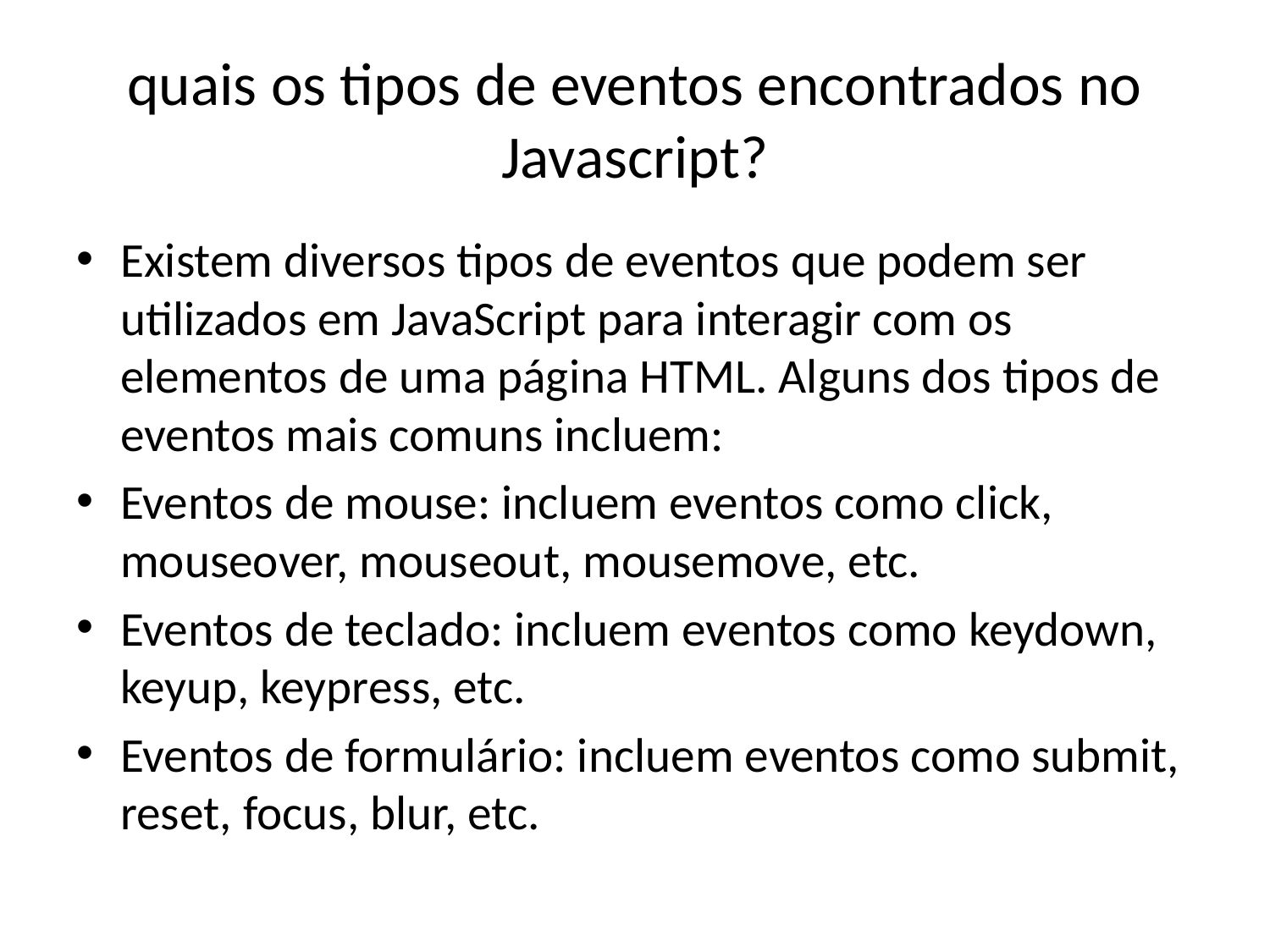

# quais os tipos de eventos encontrados no Javascript?
Existem diversos tipos de eventos que podem ser utilizados em JavaScript para interagir com os elementos de uma página HTML. Alguns dos tipos de eventos mais comuns incluem:
Eventos de mouse: incluem eventos como click, mouseover, mouseout, mousemove, etc.
Eventos de teclado: incluem eventos como keydown, keyup, keypress, etc.
Eventos de formulário: incluem eventos como submit, reset, focus, blur, etc.